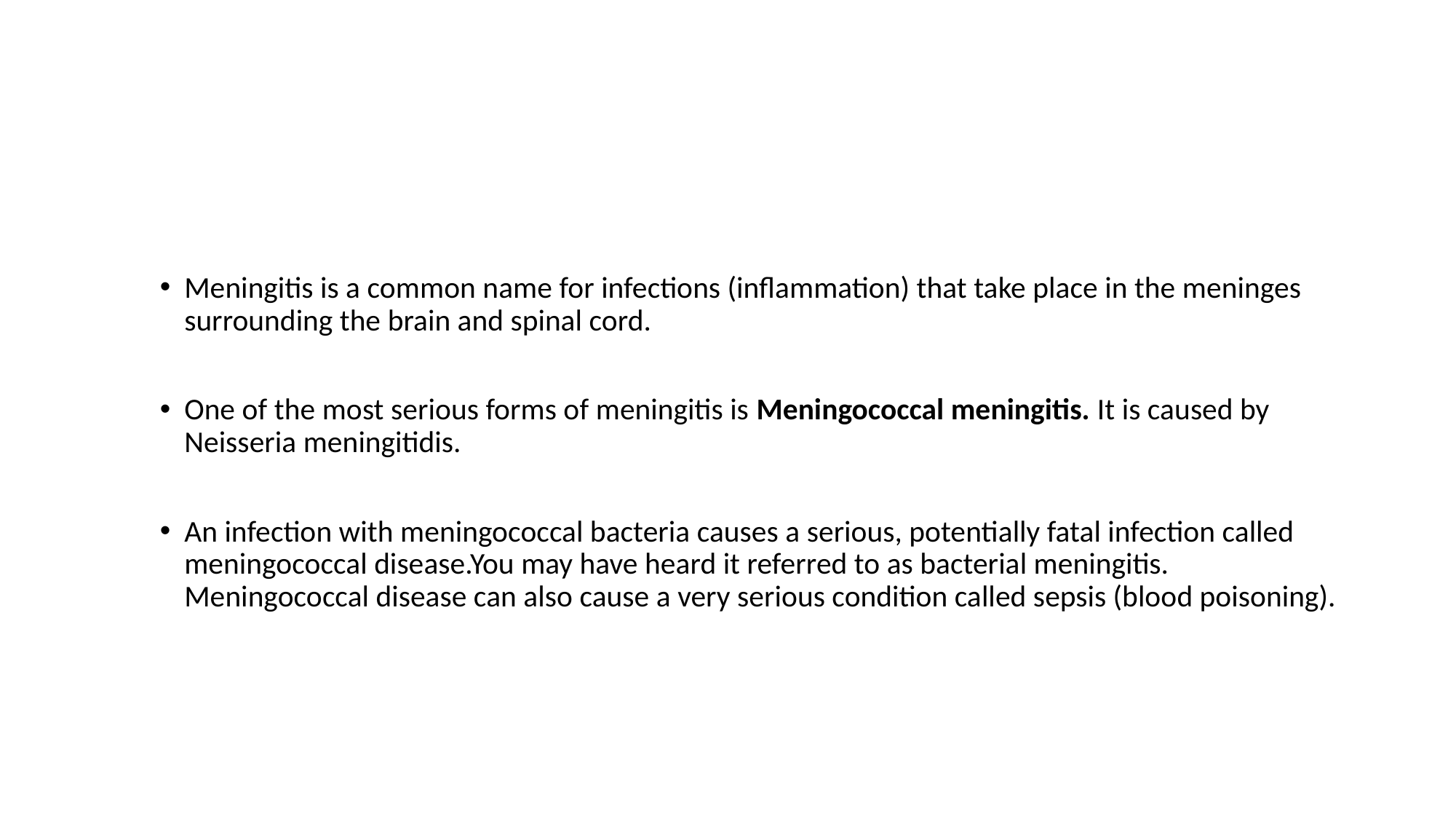

#

Meningitis is a common name for infections (inflammation) that take place in the meninges surrounding the brain and spinal cord.

One of the most serious forms of meningitis is Meningococcal meningitis. It is caused by Neisseria meningitidis.

An infection with meningococcal bacteria causes a serious, potentially fatal infection called meningococcal disease.You may have heard it referred to as bacterial meningitis. Meningococcal disease can also cause a very serious condition called sepsis (blood poisoning).